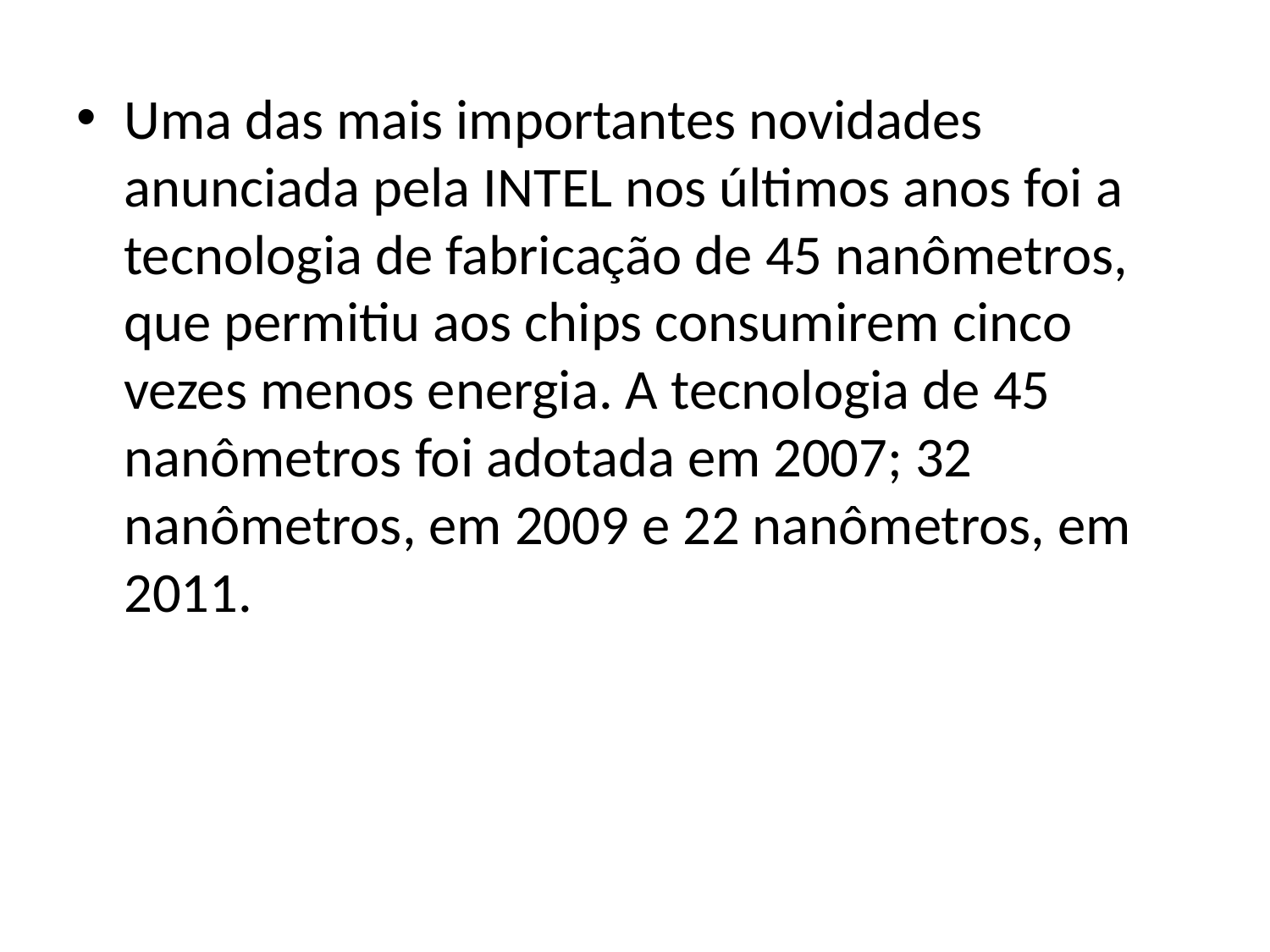

Uma das mais importantes novidades anunciada pela INTEL nos últimos anos foi a tecnologia de fabricação de 45 nanômetros, que permitiu aos chips consumirem cinco vezes menos energia. A tecnologia de 45 nanômetros foi adotada em 2007; 32 nanômetros, em 2009 e 22 nanômetros, em 2011.